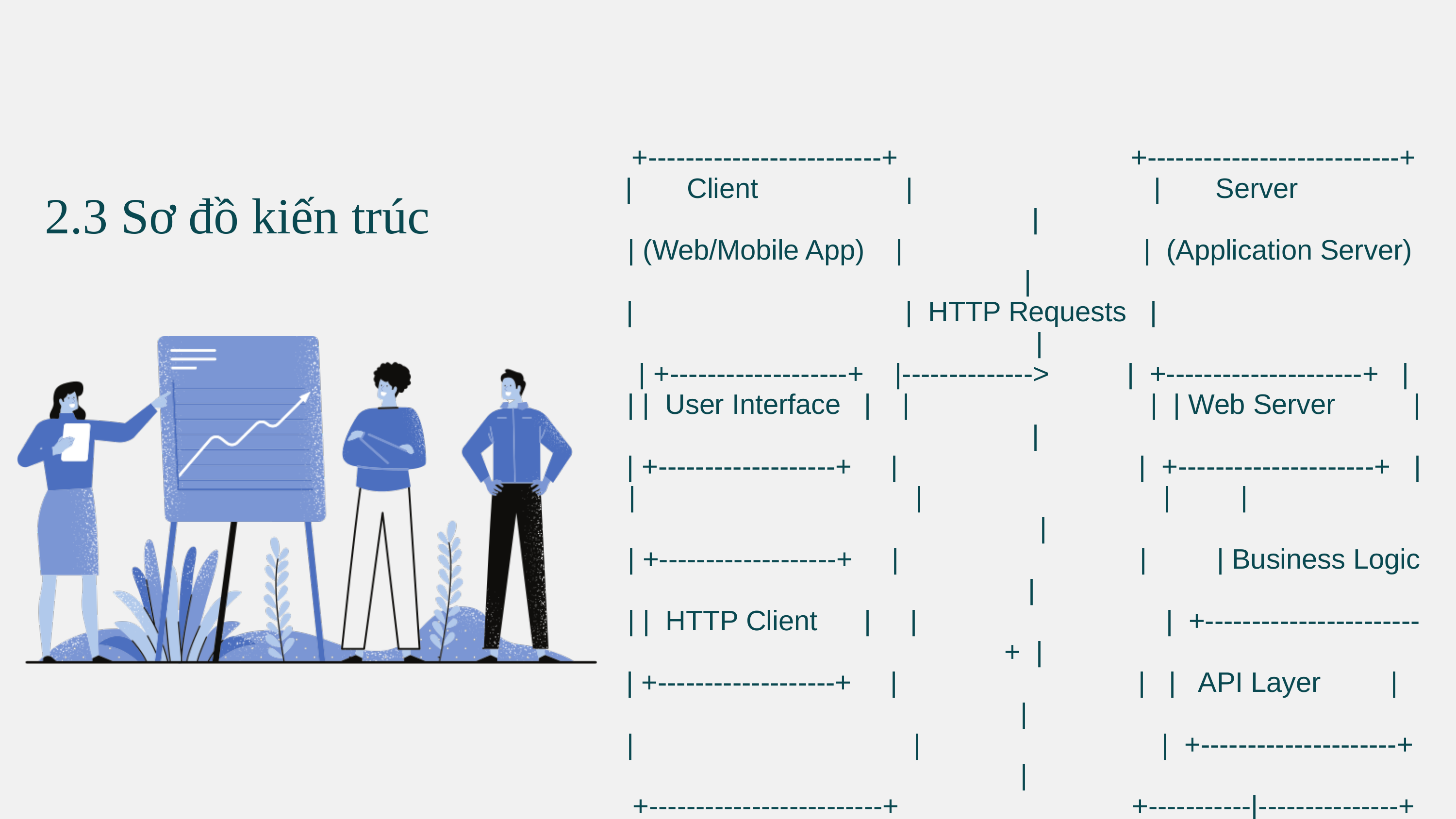

+-------------------------+                              +---------------------------+
|       Client                   |                               |       Server                    |
| (Web/Mobile App)    |                               |  (Application Server)   |
|                                   |  HTTP Requests   |                                       |
| +-------------------+    |-------------->          |  +---------------------+   |
| |  User Interface   |    |                               |  | Web Server          |    |
| +-------------------+     |                               |  +---------------------+   |
|                                    |                               |         |                            |
| +-------------------+     |                               |         | Business Logic   |
| |  HTTP Client      |     |                                |  +-----------------------+  |
| +-------------------+     |                               |   |   API Layer         |    |
|                                    |                               |  +---------------------+  |
+-------------------------+                              +-----------|---------------+
                                                               |
                                                                                      |mongoDB|
                                                                         +---|------------+
                                                                          |   Database    |
                                                                          |    Server        |
                                                                           +----------------+
2.3 Sơ đồ kiến trúc